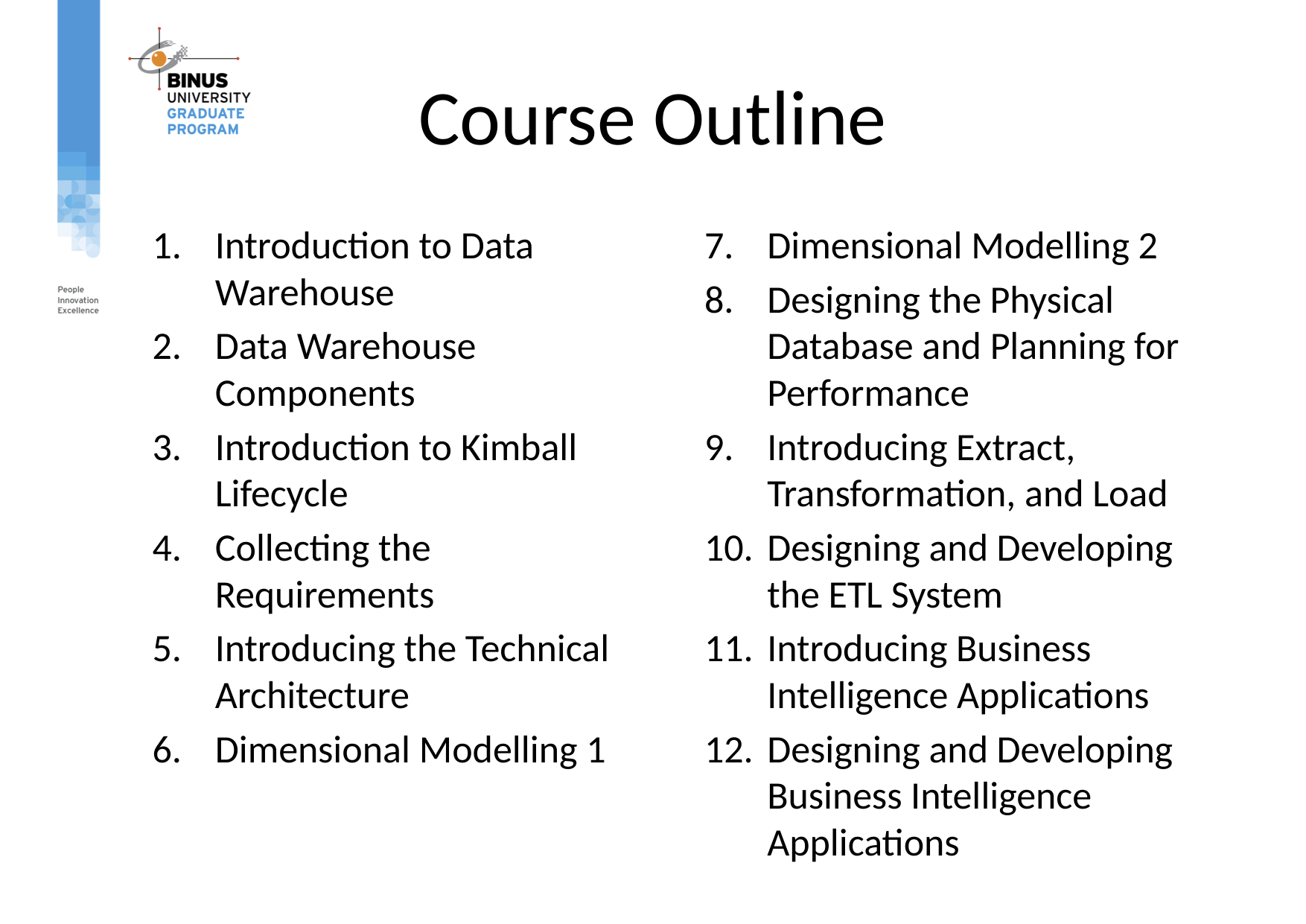

# Course Outline
Introduction to Data Warehouse
Data Warehouse Components
Introduction to Kimball Lifecycle
Collecting the Requirements
Introducing the Technical Architecture
Dimensional Modelling 1

Dimensional Modelling 2
Designing the Physical Database and Planning for Performance
Introducing Extract, Transformation, and Load
Designing and Developing the ETL System
Introducing Business Intelligence Applications
Designing and Developing Business Intelligence Applications